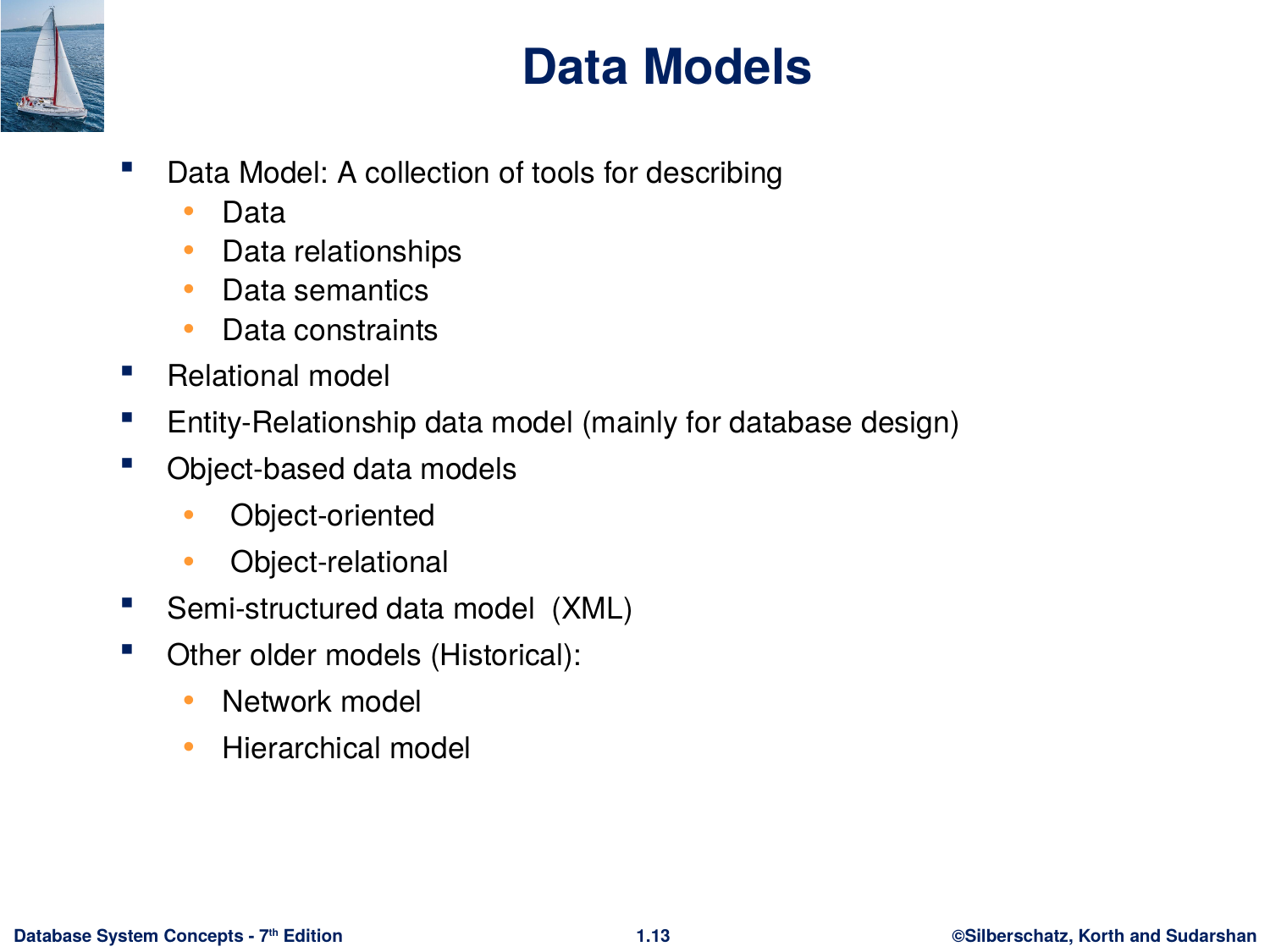

# Data Models
Data Model: A collection of tools for describing
Data
Data relationships
Data semantics
Data constraints
Relational model
Entity-Relationship data model (mainly for database design)
Object-based data models
 Object-oriented
 Object-relational
Semi-structured data model  (XML)
Other older models (Historical):
Network model
Hierarchical model